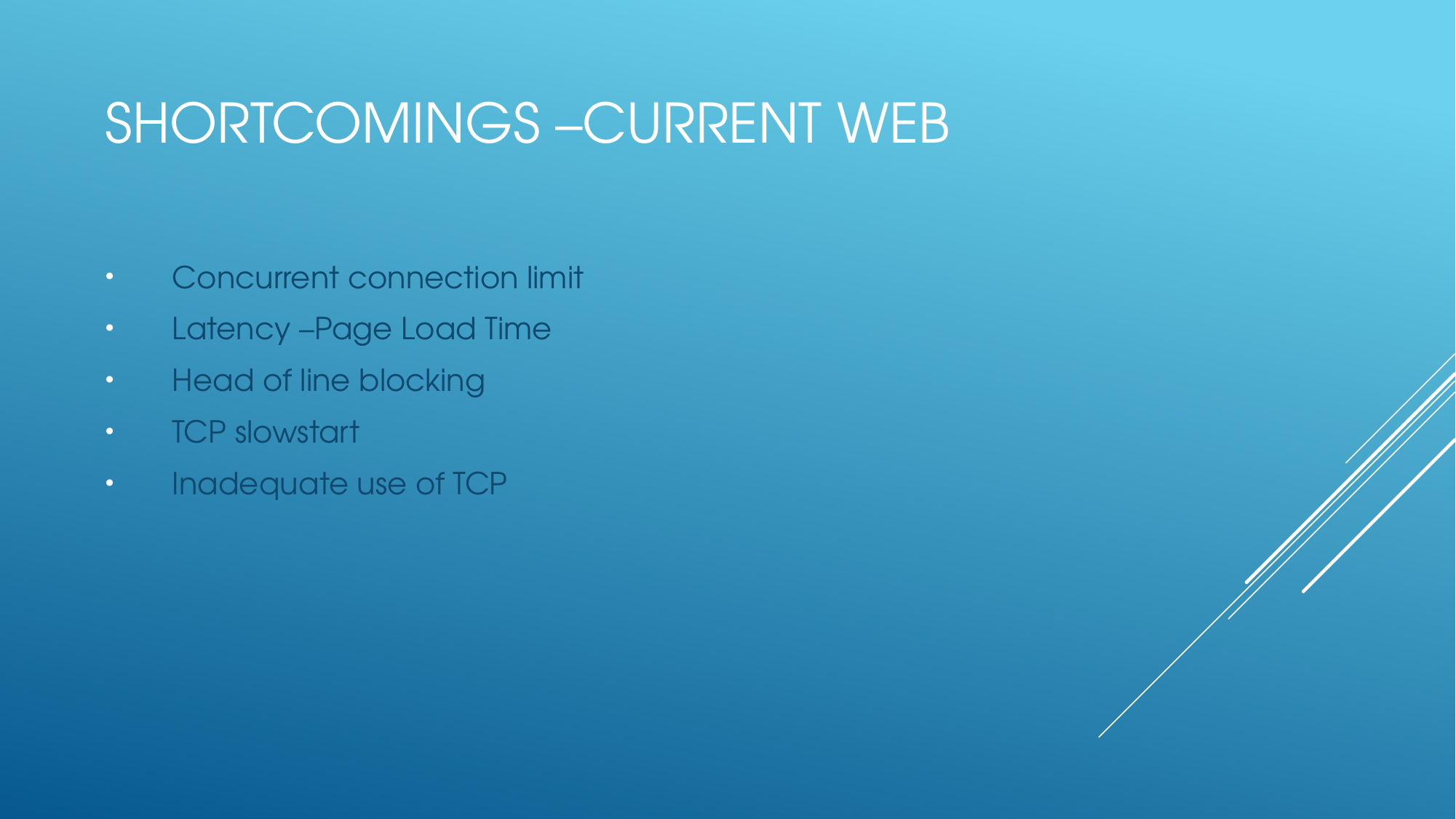

# Shortcomings –current web
Concurrent connection limit
Latency –Page Load Time
Head of line blocking
TCP slowstart
Inadequate use of TCP